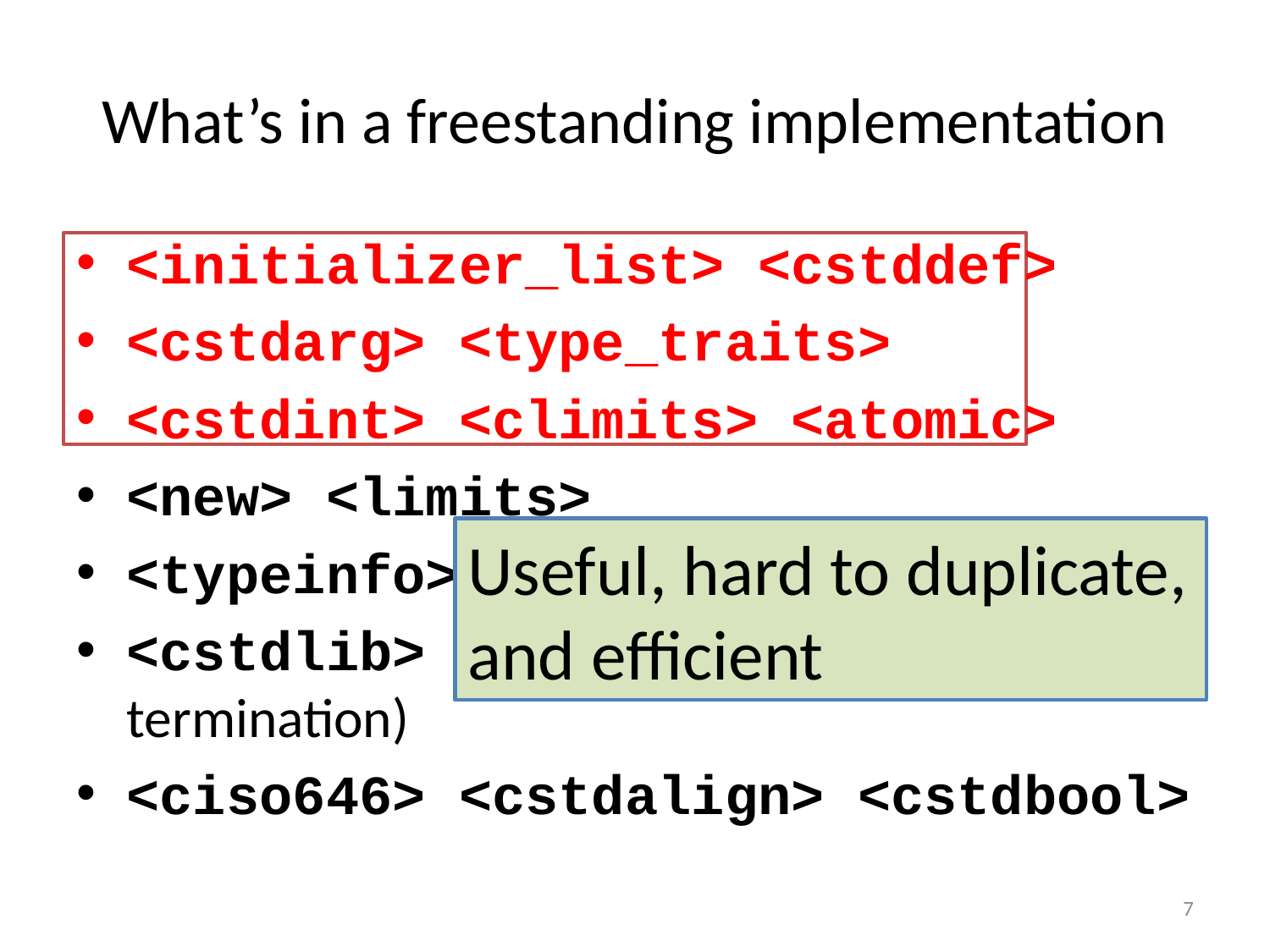

# What’s in a freestanding implementation
<initializer_list> <cstddef>
<cstdarg> <type_traits>
<cstdint> <climits> <atomic>
<new> <limits>
<typeinfo> <exception> <cfloat>
<cstdlib> (program startup and termination)
<ciso646> <cstdalign> <cstdbool>

Useful, hard to duplicate, and efficient
7